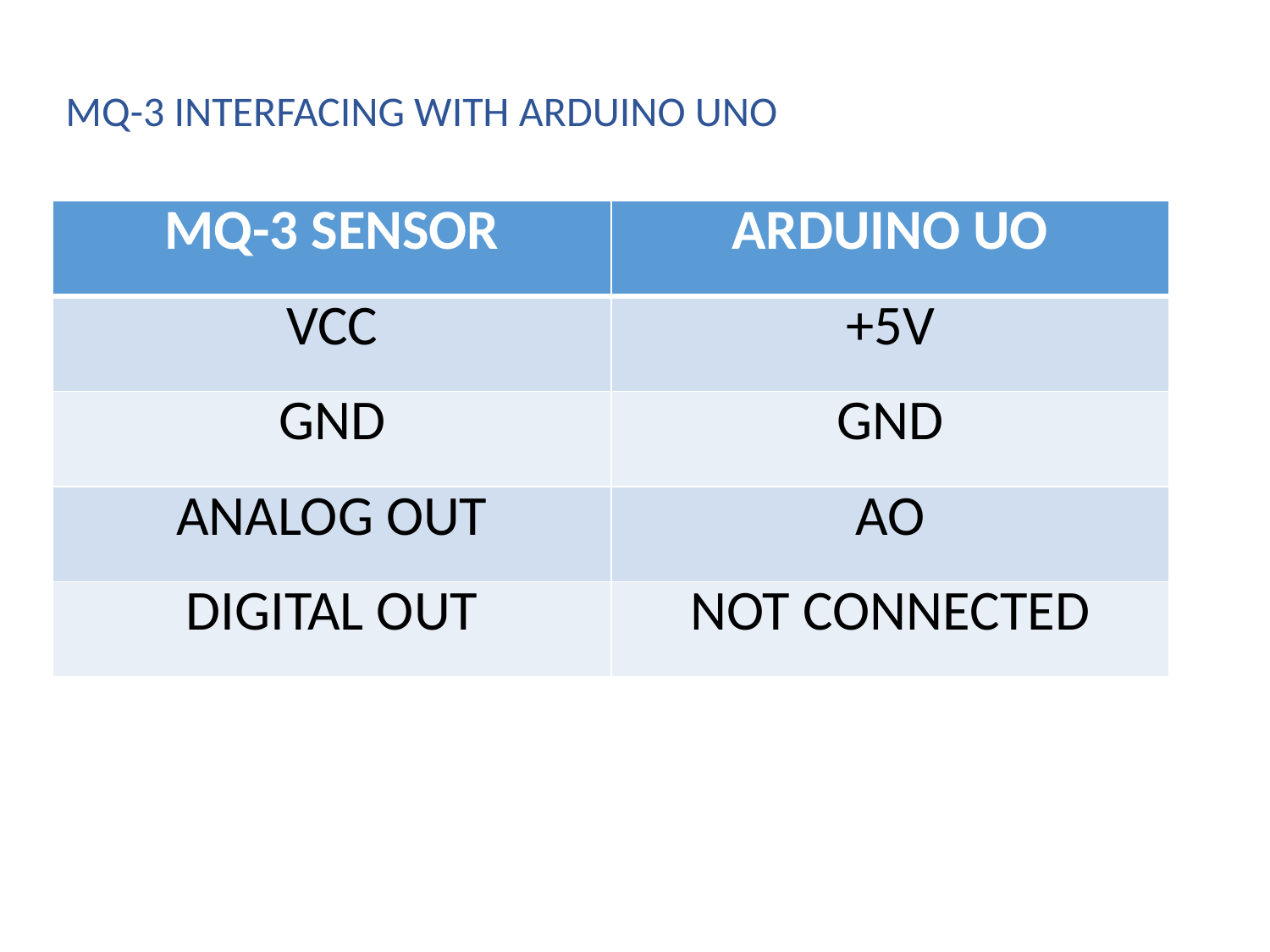

# MQ-3 INTERFACING WITH ARDUINO UNO
| MQ-3 SENSOR | ARDUINO UO |
| --- | --- |
| VCC | +5V |
| GND | GND |
| ANALOG OUT | AO |
| DIGITAL OUT | NOT CONNECTED |